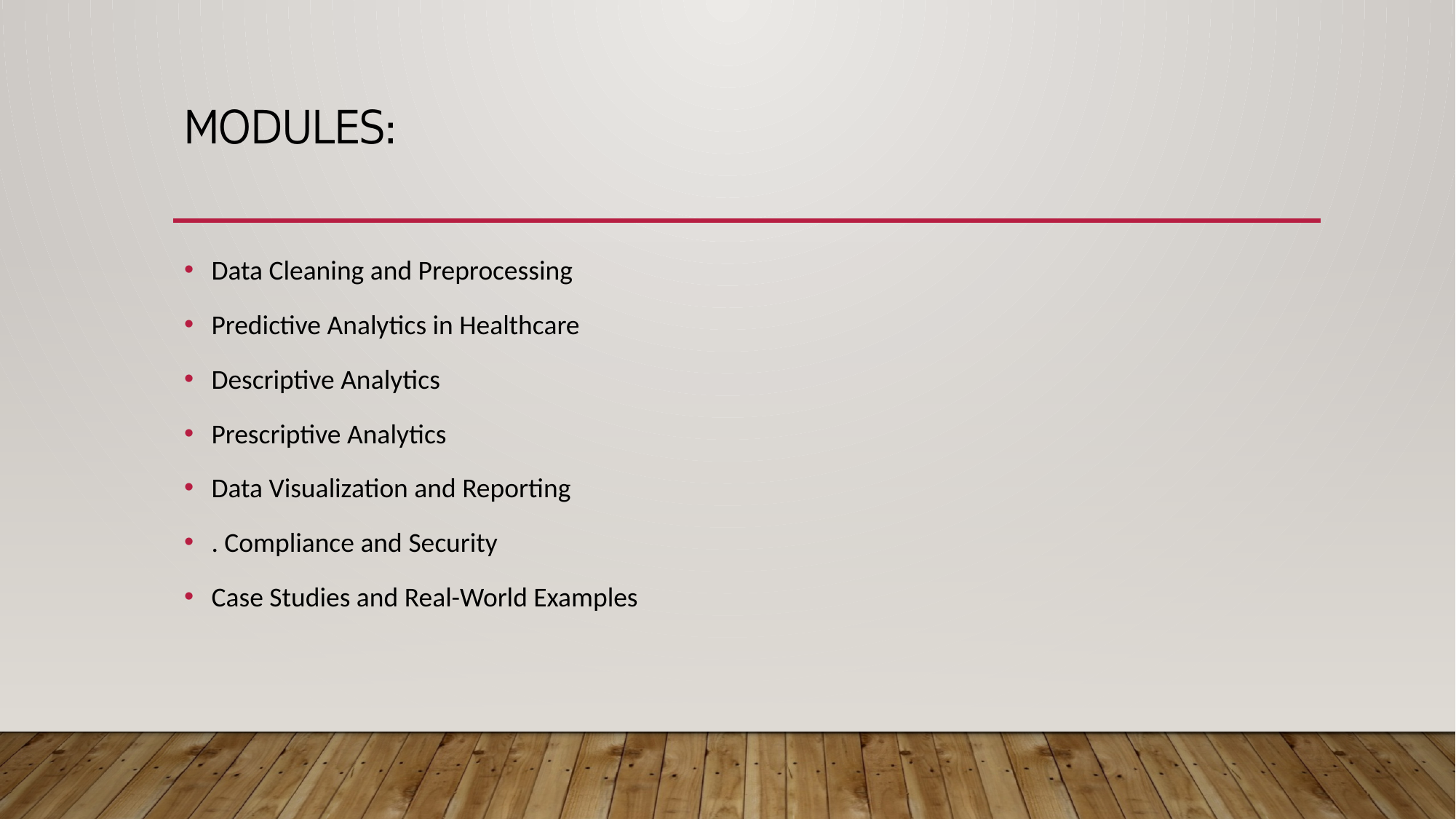

# Modules:
Data Cleaning and Preprocessing
Predictive Analytics in Healthcare
Descriptive Analytics
Prescriptive Analytics
Data Visualization and Reporting
. Compliance and Security
Case Studies and Real-World Examples